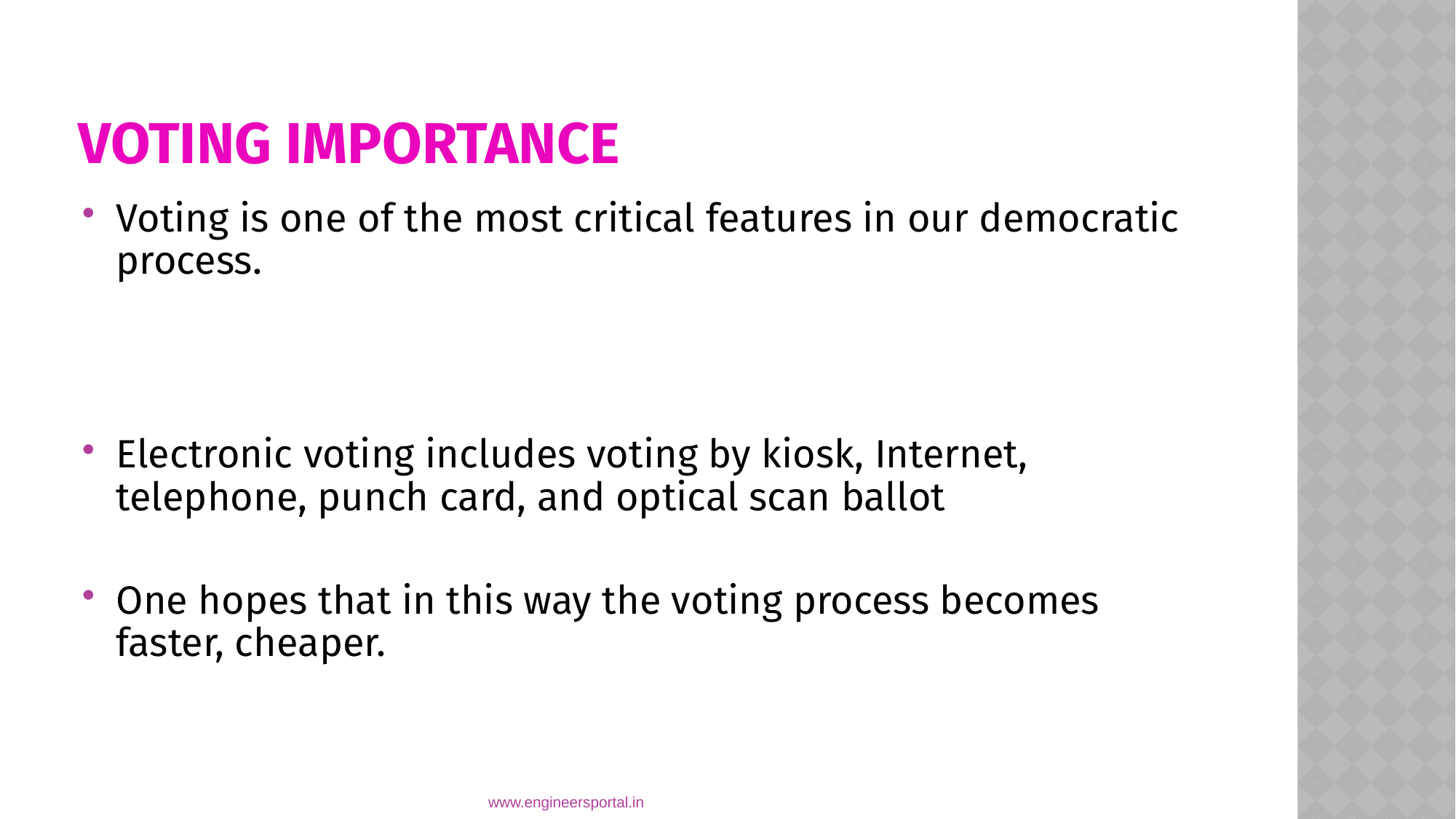

# VOTING IMPORTANCE
Voting is one of the most critical features in our democratic process.

Electronic voting includes voting by kiosk, Internet, telephone, punch card, and optical scan ballot

One hopes that in this way the voting process becomes faster, cheaper.

www.engineersportal.in